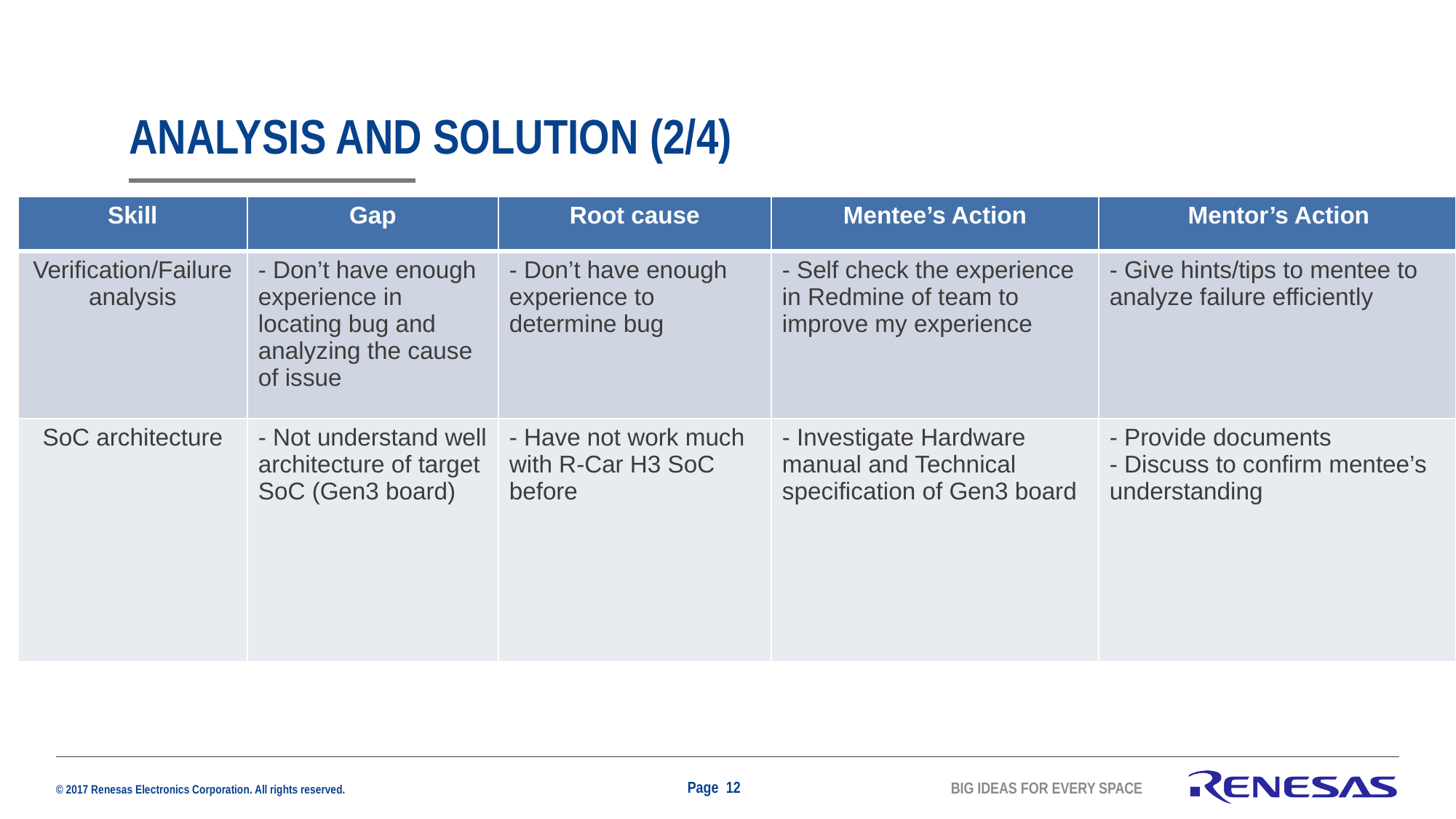

# Analysis and solution (2/4)
| Skill | Gap | Root cause | Mentee’s Action | Mentor’s Action |
| --- | --- | --- | --- | --- |
| Verification/Failure analysis | - Don’t have enough experience in locating bug and analyzing the cause of issue | - Don’t have enough experience to determine bug | - Self check the experience in Redmine of team to improve my experience | - Give hints/tips to mentee to analyze failure efficiently |
| SoC architecture | - Not understand well architecture of target SoC (Gen3 board) | - Have not work much with R-Car H3 SoC before | - Investigate Hardware manual and Technical specification of Gen3 board | - Provide documents - Discuss to confirm mentee’s understanding |

Page  12